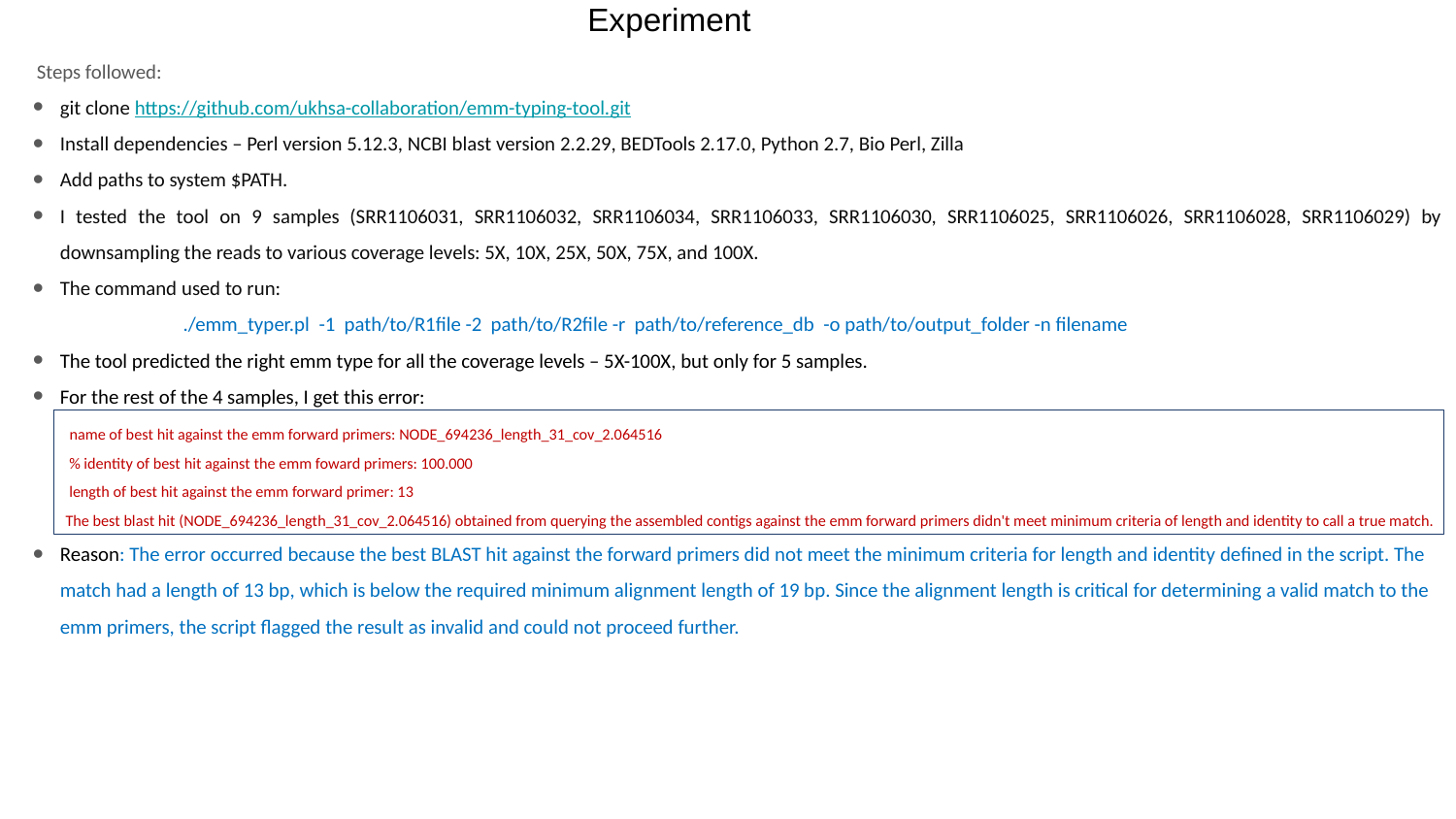

# Experiment
Steps followed:
git clone https://github.com/ukhsa-collaboration/emm-typing-tool.git
Install dependencies – Perl version 5.12.3, NCBI blast version 2.2.29, BEDTools 2.17.0, Python 2.7, Bio Perl, Zilla
Add paths to system $PATH.
I tested the tool on 9 samples (SRR1106031, SRR1106032, SRR1106034, SRR1106033, SRR1106030, SRR1106025, SRR1106026, SRR1106028, SRR1106029) by downsampling the reads to various coverage levels: 5X, 10X, 25X, 50X, 75X, and 100X.
The command used to run:
	 ./emm_typer.pl  -1  path/to/R1file -2  path/to/R2file -r  path/to/reference_db  -o path/to/output_folder -n filename
The tool predicted the right emm type for all the coverage levels – 5X-100X, but only for 5 samples.
For the rest of the 4 samples, I get this error:
        name of best hit against the emm forward primers: NODE_694236_length_31_cov_2.064516
          % identity of best hit against the emm foward primers: 100.000
          length of best hit against the emm forward primer: 13
         The best blast hit (NODE_694236_length_31_cov_2.064516) obtained from querying the assembled contigs against the emm forward primers didn't meet minimum criteria of length and identity to call a true match.
Reason: The error occurred because the best BLAST hit against the forward primers did not meet the minimum criteria for length and identity defined in the script. The match had a length of 13 bp, which is below the required minimum alignment length of 19 bp. Since the alignment length is critical for determining a valid match to the emm primers, the script flagged the result as invalid and could not proceed further.